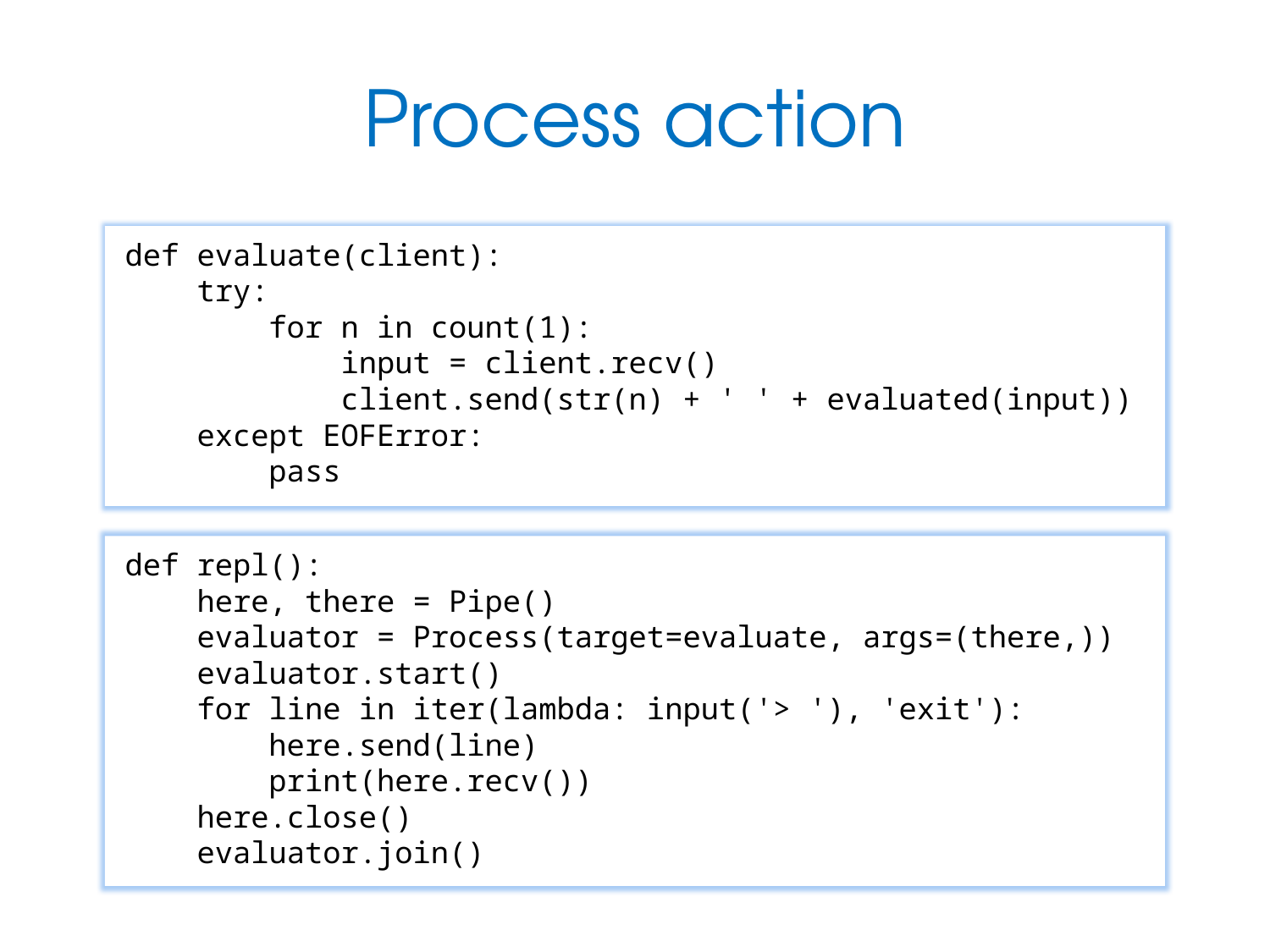

# Process action
def evaluate(client):
    try:
        for n in count(1):
            input = client.recv()
            client.send(str(n) + ' ' + evaluated(input))
    except EOFError:
        pass
def repl():
    here, there = Pipe()
    evaluator = Process(target=evaluate, args=(there,))
    evaluator.start()
    for line in iter(lambda: input('> '), 'exit'):
        here.send(line)
        print(here.recv())
    here.close()
    evaluator.join()